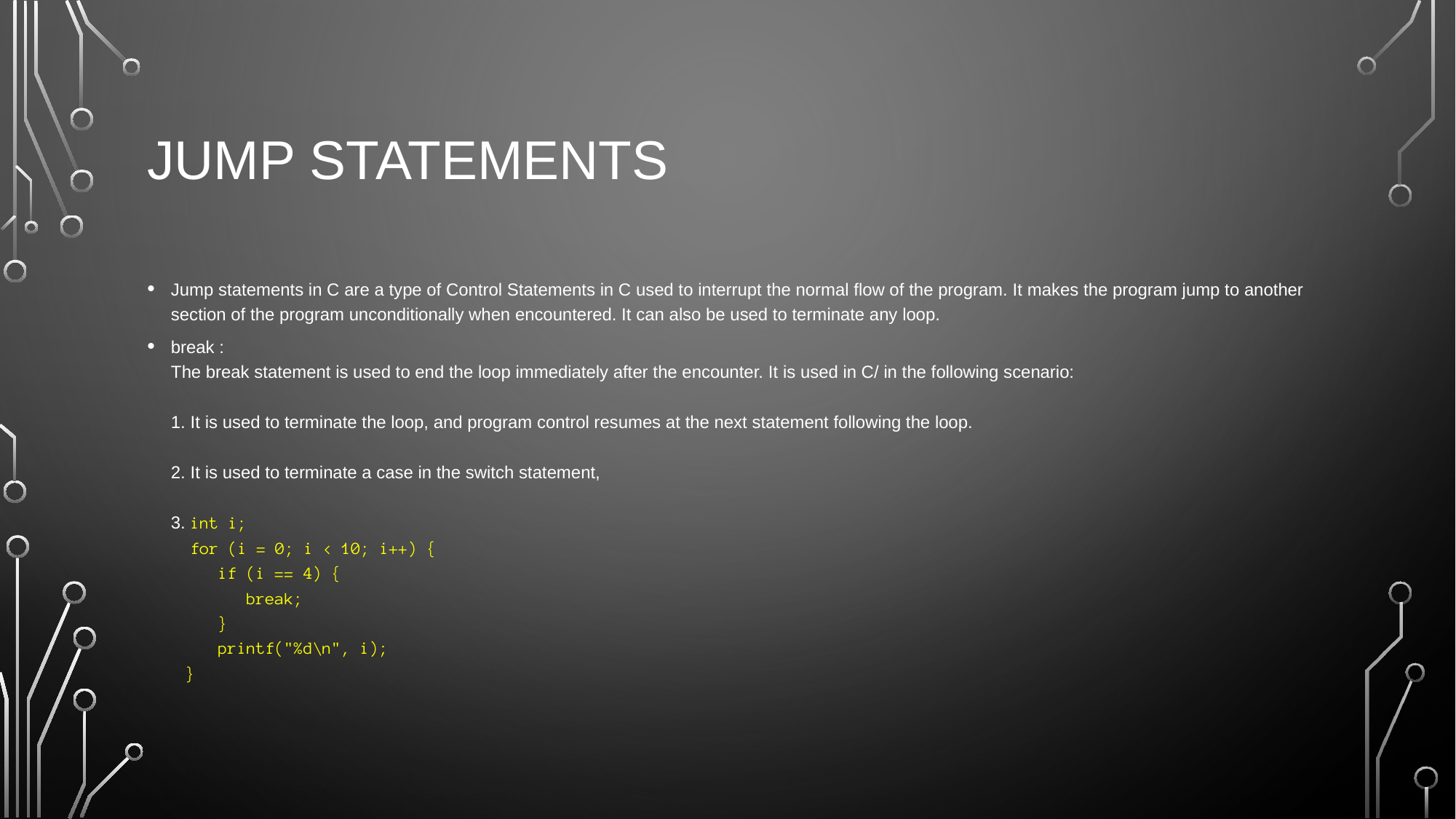

# Jump statements
Jump statements in C are a type of Control Statements in C used to interrupt the normal flow of the program. It makes the program jump to another section of the program unconditionally when encountered. It can also be used to terminate any loop.
break :
The break statement is used to end the loop immediately after the encounter. It is used in C/ in the following scenario:
1. It is used to terminate the loop, and program control resumes at the next statement following the loop.
2. It is used to terminate a case in the switch statement,
3. int i;
    for (i = 0; i < 10; i++) {
     if (i == 4) {
        break;
     }
     printf("%d\n", i);
   }